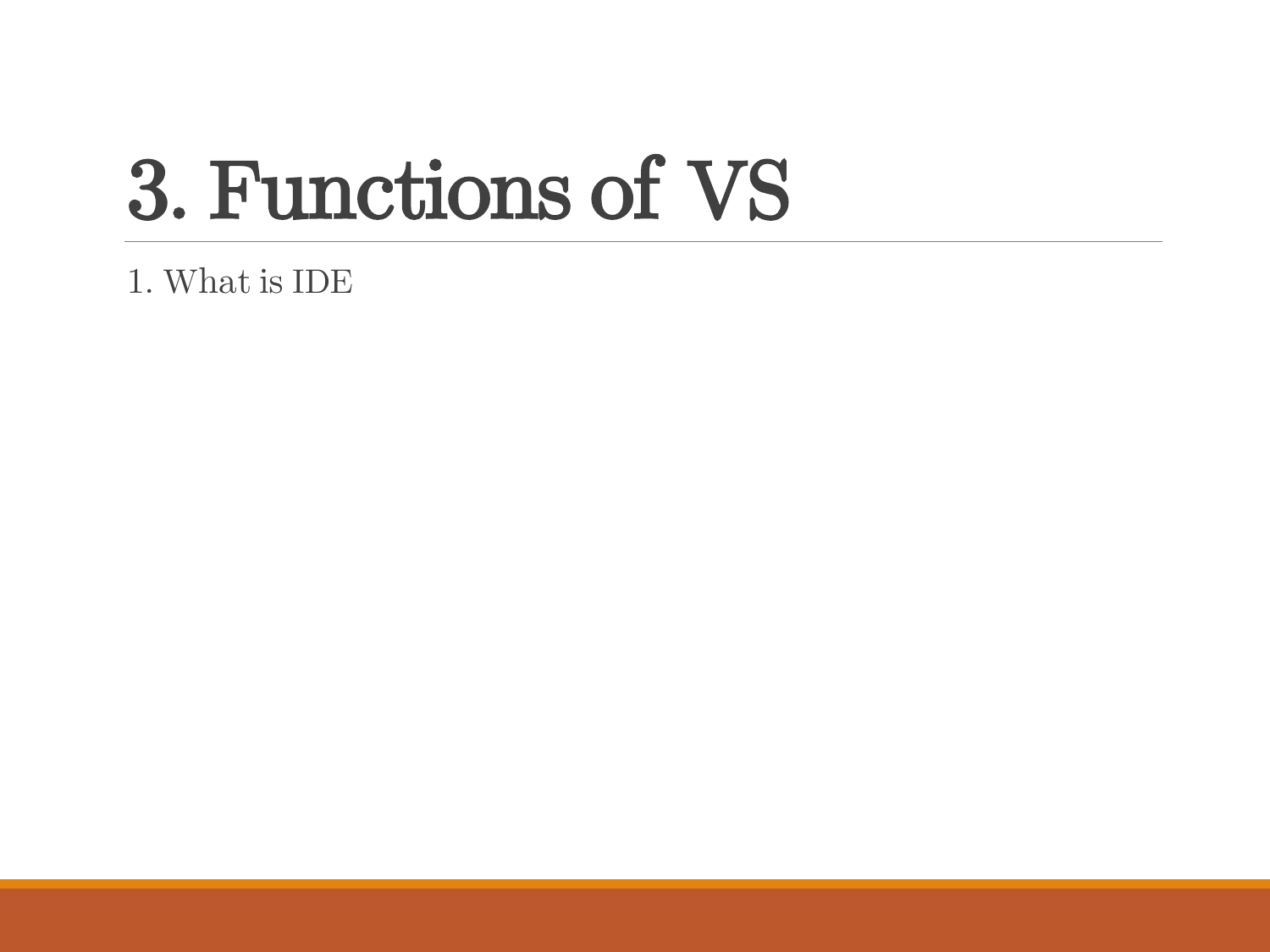

# 3. Functions of VS
1. What is IDE